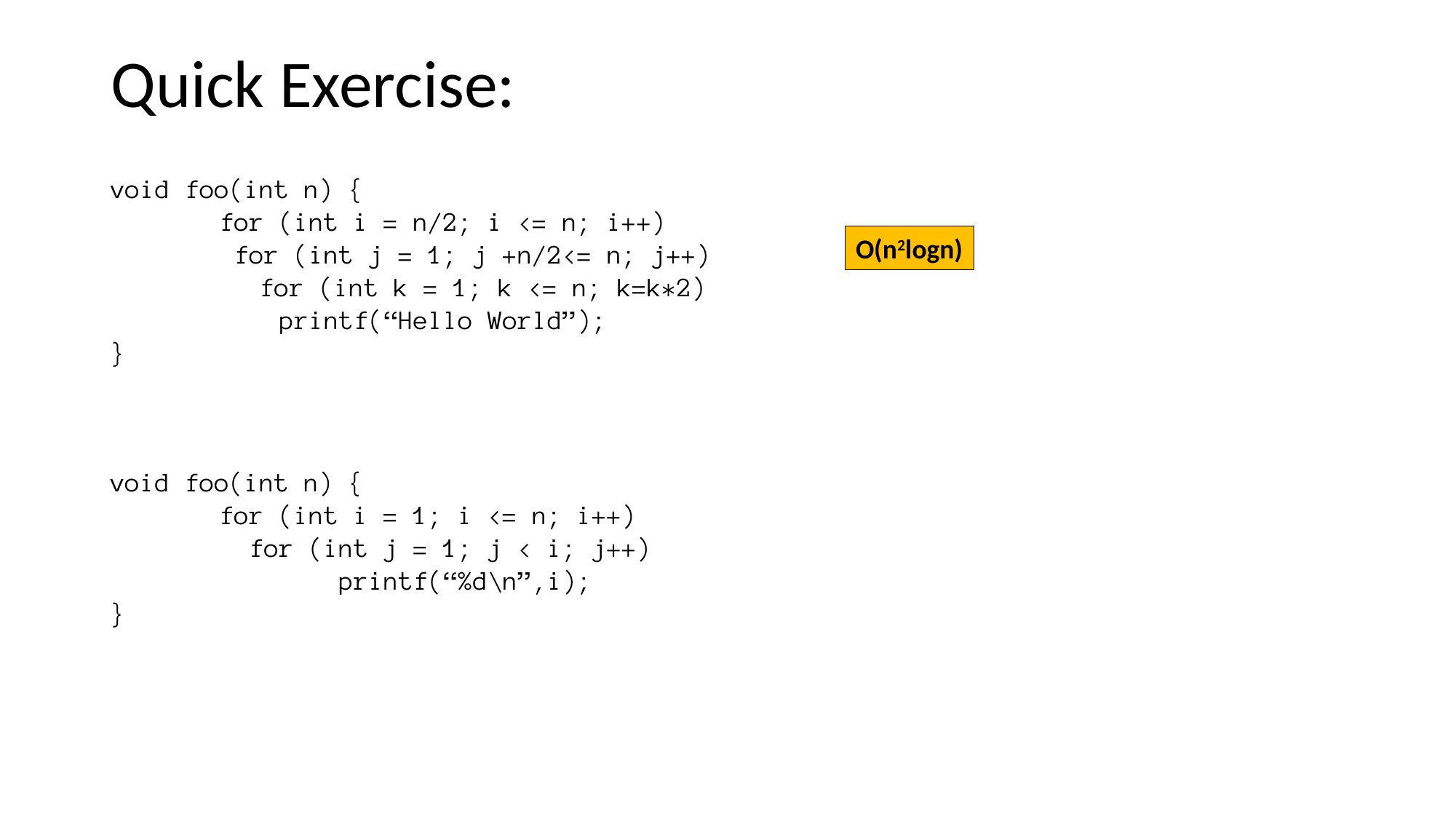

# Quick Exercise:
void foo(int n) {
	for (int i = n/2; i <= n; i++)
	 for (int j = 1; j +n/2<= n; j++)
          for (int k = 1; k <= n; k=k*2)
 	    printf(“Hello World”);
}
O(n2logn)
void foo(int n) {
	for (int i = 1; i <= n; i++)
 	  for (int j = 1; j < i; j++)
	        printf(“%d\n”,i);
}